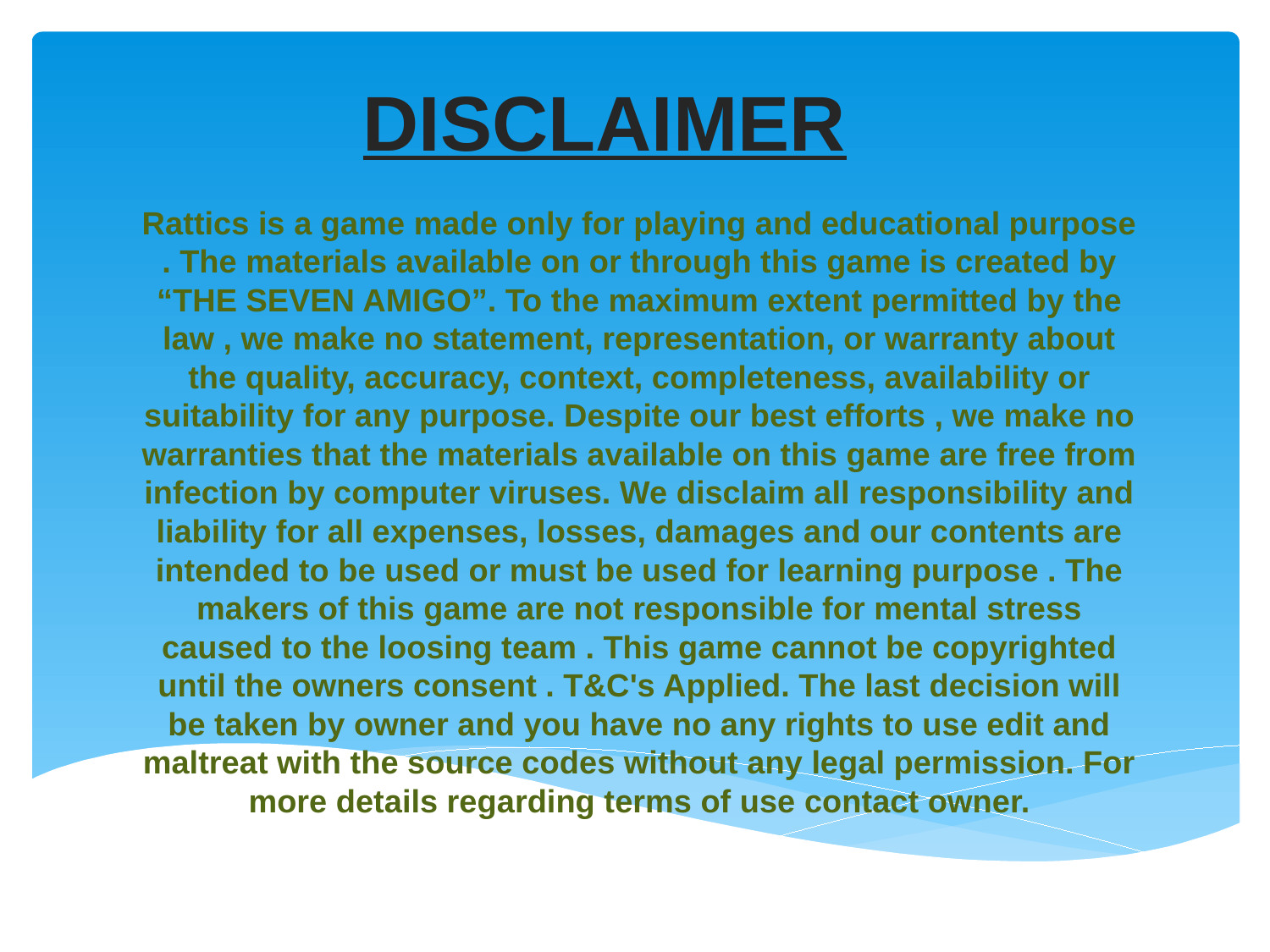

# DISCLAIMER
Rattics is a game made only for playing and educational purpose . The materials available on or through this game is created by “THE SEVEN AMIGO”. To the maximum extent permitted by the law , we make no statement, representation, or warranty about the quality, accuracy, context, completeness, availability or suitability for any purpose. Despite our best efforts , we make no warranties that the materials available on this game are free from infection by computer viruses. We disclaim all responsibility and liability for all expenses, losses, damages and our contents are intended to be used or must be used for learning purpose . The makers of this game are not responsible for mental stress caused to the loosing team . This game cannot be copyrighted until the owners consent . T&C's Applied. The last decision will be taken by owner and you have no any rights to use edit and maltreat with the source codes without any legal permission. For more details regarding terms of use contact owner.